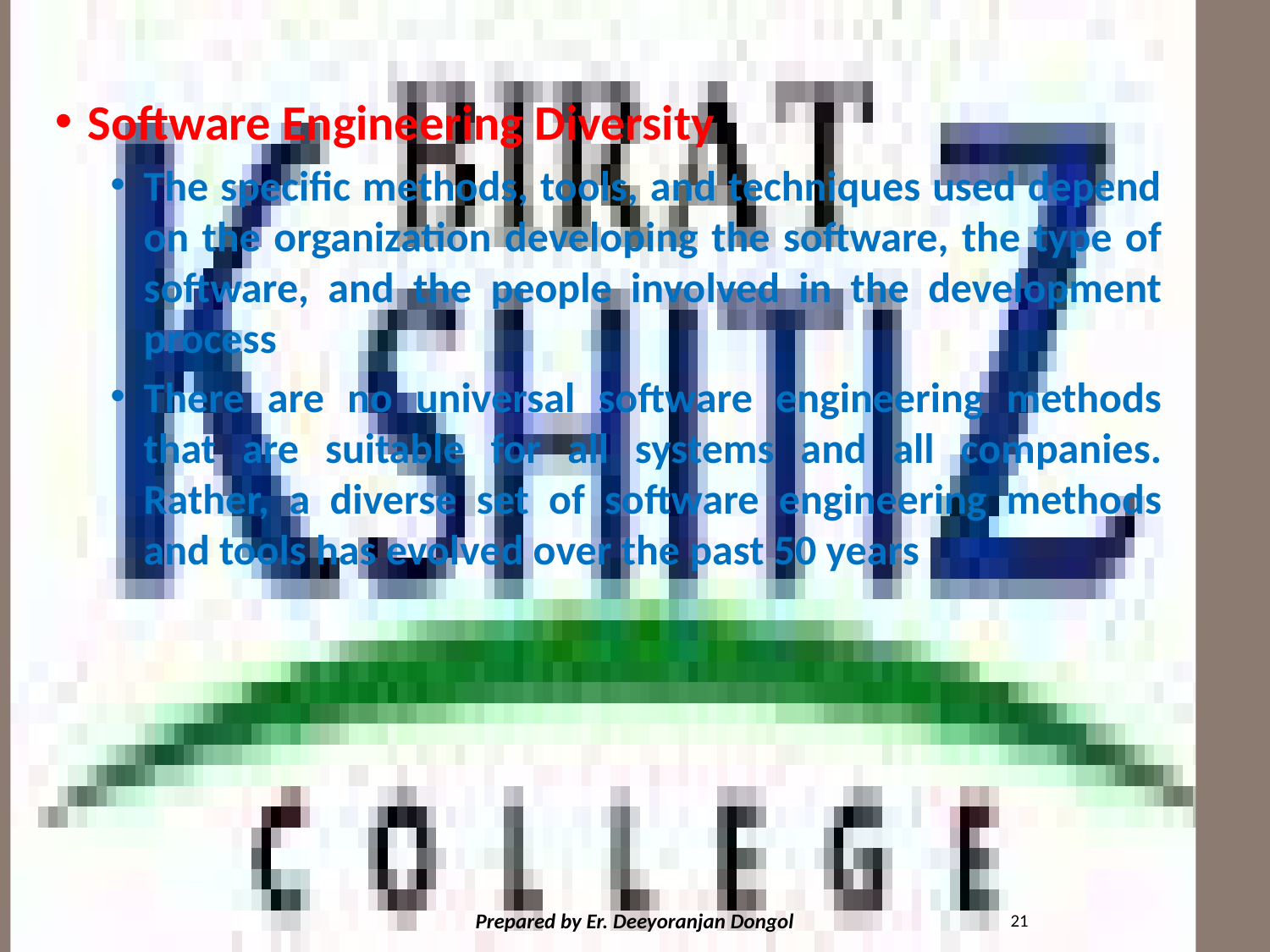

#
Software Engineering Diversity
The specific methods, tools, and techniques used depend on the organization developing the software, the type of software, and the people involved in the development process
There are no universal software engineering methods that are suitable for all systems and all companies. Rather, a diverse set of software engineering methods and tools has evolved over the past 50 years
21
Prepared by Er. Deeyoranjan Dongol